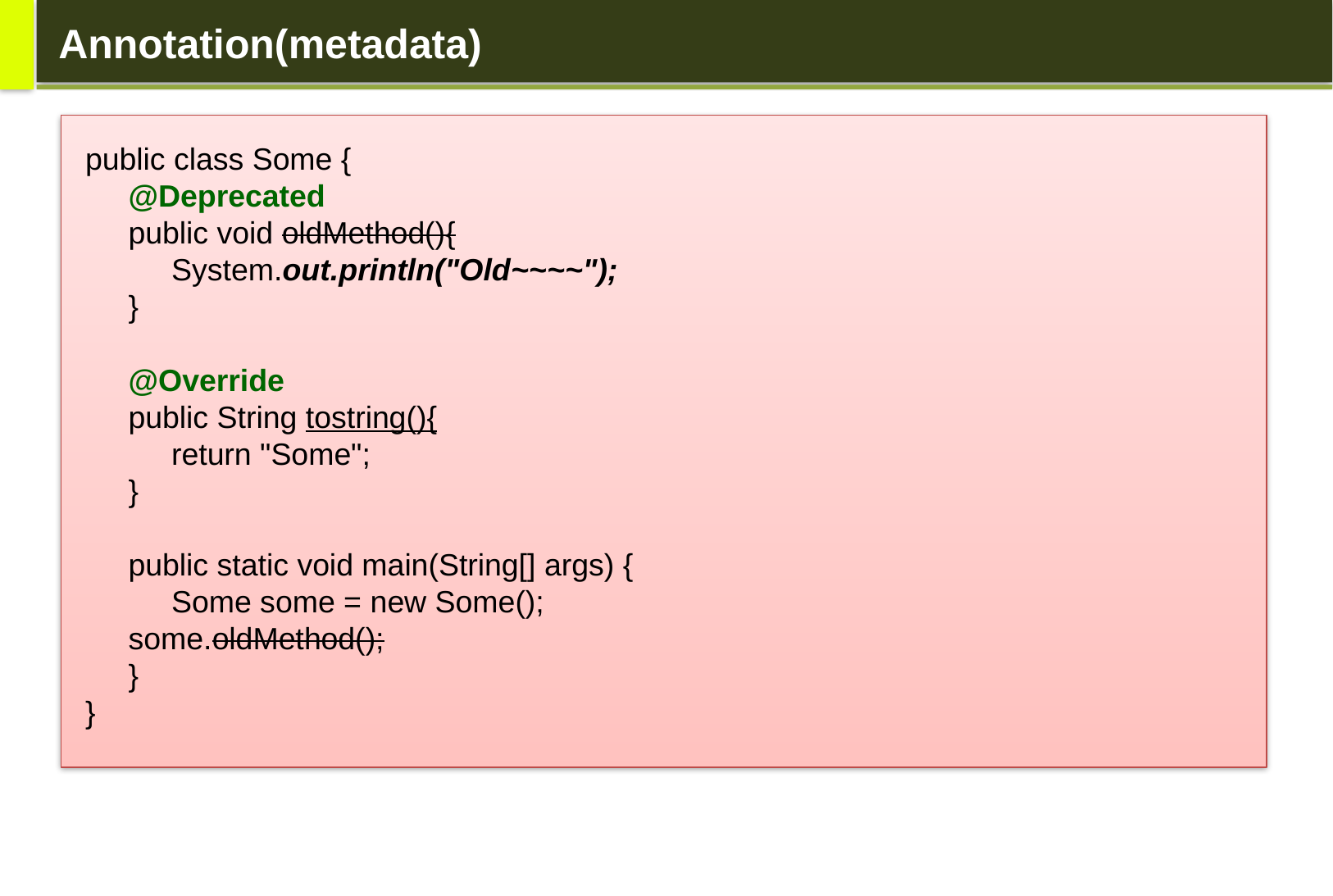

# Annotation(metadata)
public class Some {
     @Deprecated
     public void oldMethod(){
          System.out.println("Old~~~~");
     }

     @Override
     public String tostring(){
          return "Some";
     }

     public static void main(String[] args) {
          Some some = new Some();
     some.oldMethod();
     }
}